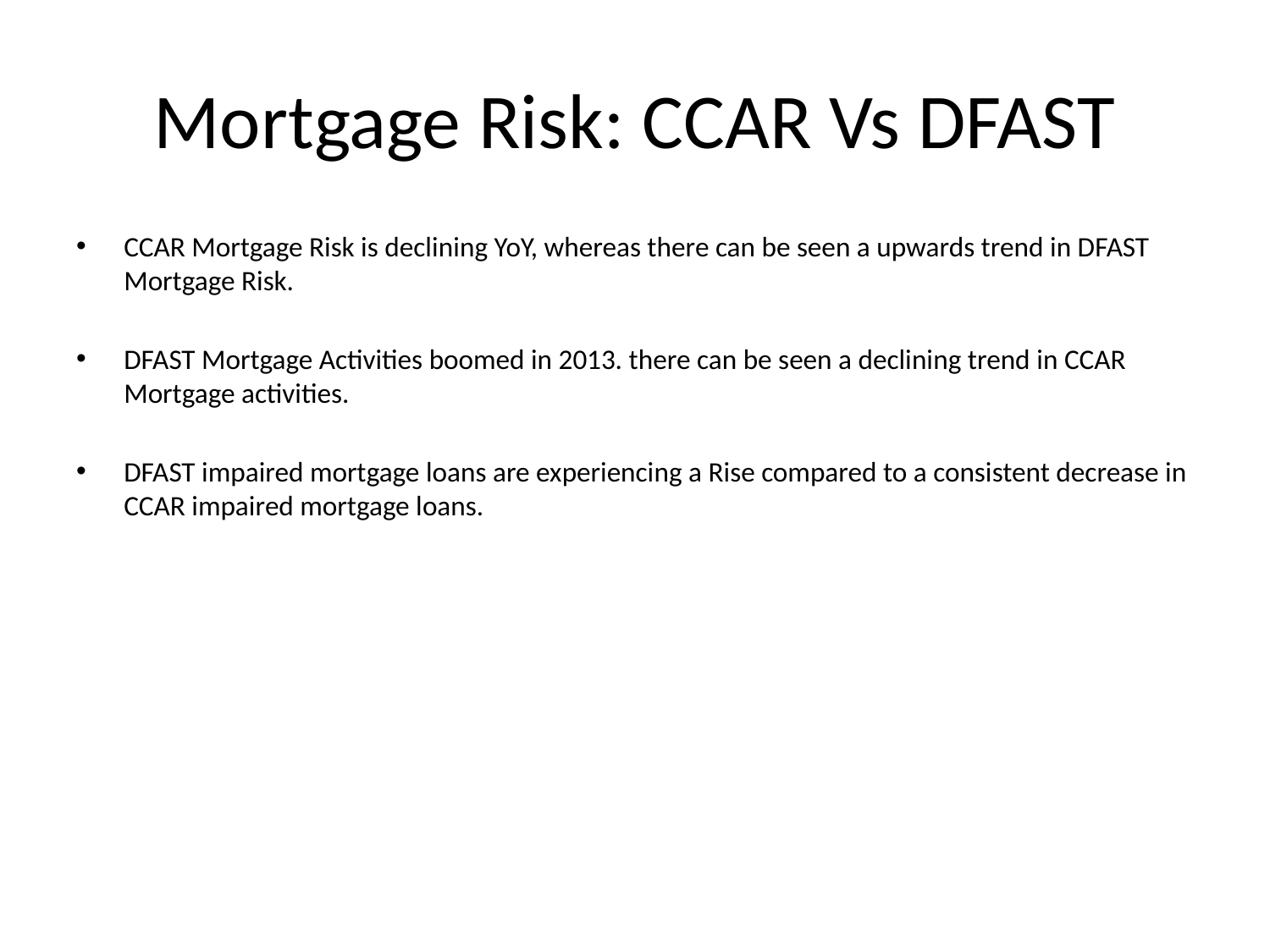

# Mortgage Risk: CCAR Vs DFAST
CCAR Mortgage Risk is declining YoY, whereas there can be seen a upwards trend in DFAST Mortgage Risk.

DFAST Mortgage Activities boomed in 2013. there can be seen a declining trend in CCAR Mortgage activities.

DFAST impaired mortgage loans are experiencing a Rise compared to a consistent decrease in CCAR impaired mortgage loans.